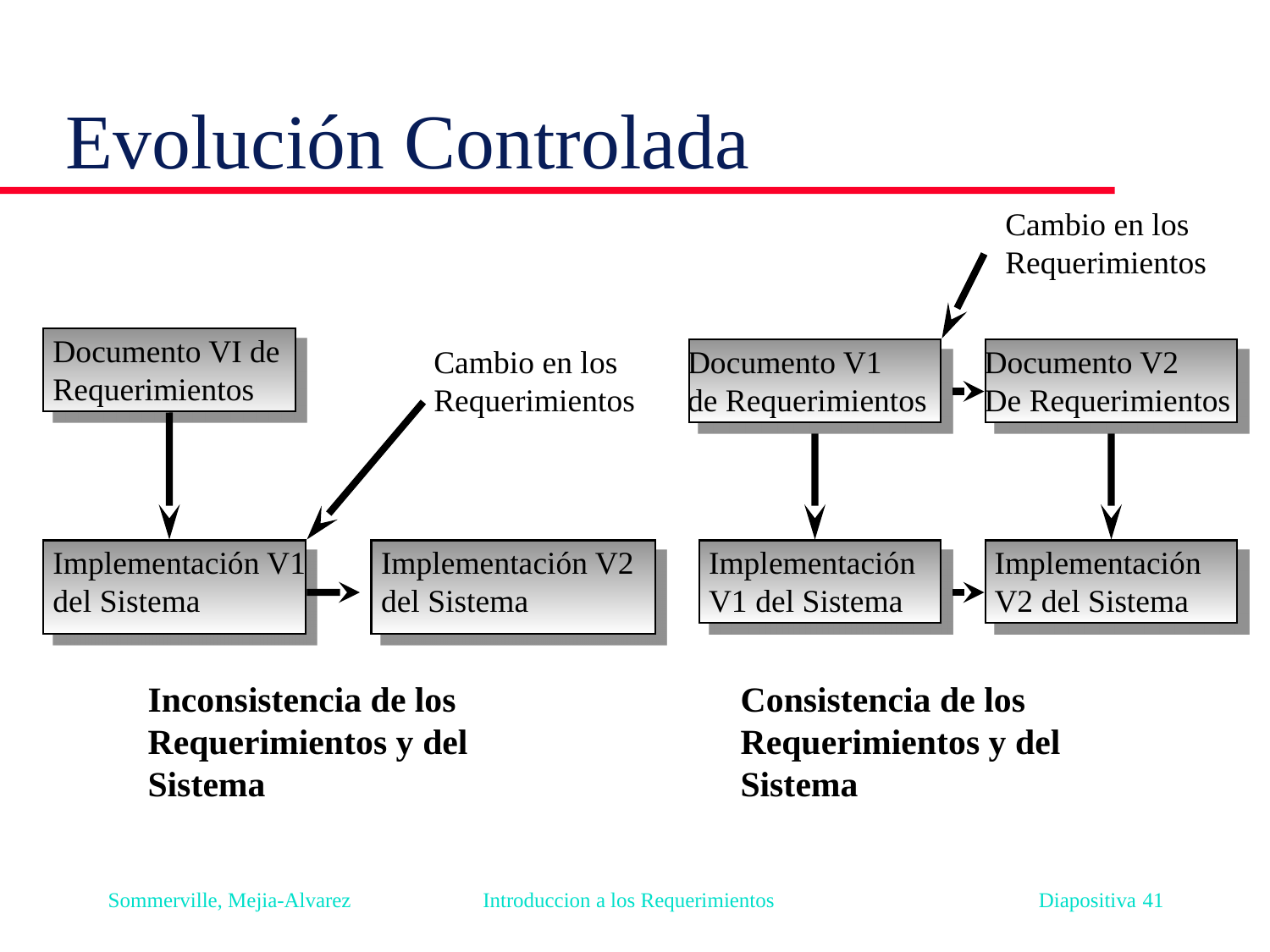

# Evolución Controlada
Cambio en los
Requerimientos

Documento VI de
Requerimientos

Cambio en los
Requerimientos
Documento V1
de Requerimientos
Documento V2
De Requerimientos

Implementación V1
del Sistema
Implementación V2
del Sistema
Implementación
V1 del Sistema
Implementación
V2 del Sistema

Inconsistencia de los
Requerimientos y del
Sistema
Consistencia de los
Requerimientos y del
Sistema
Sommerville, Mejia-Alvarez                         Introduccion a los Requerimientos                                                  Diapositiva 41